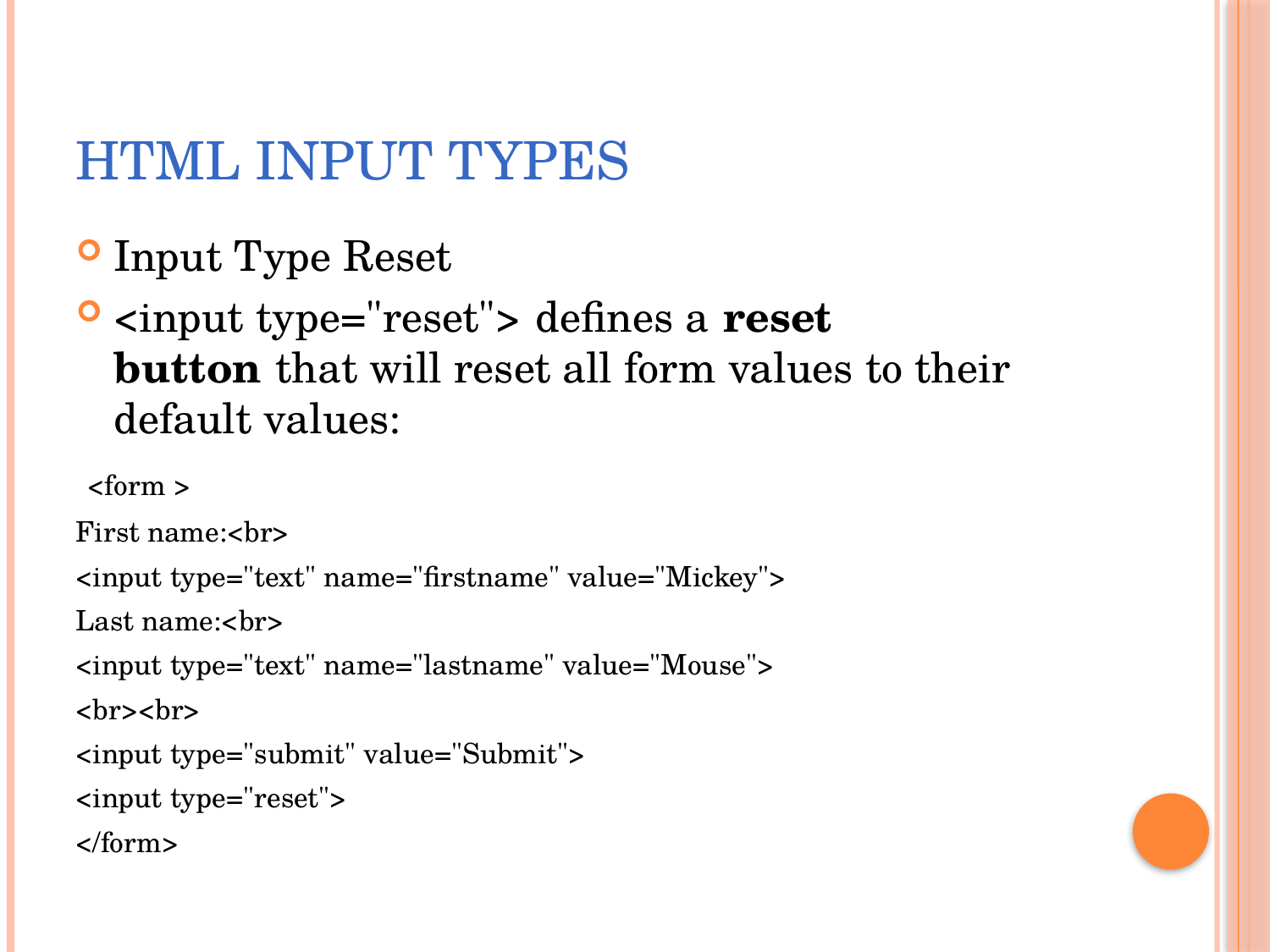

# HTML Input Types
Input Type Reset
<input type="reset"> defines a reset button that will reset all form values to their default values:
 <form >
First name:<br>
<input type="text" name="firstname" value="Mickey">
Last name:<br>
<input type="text" name="lastname" value="Mouse">
<br><br>
<input type="submit" value="Submit">
<input type="reset">
</form>